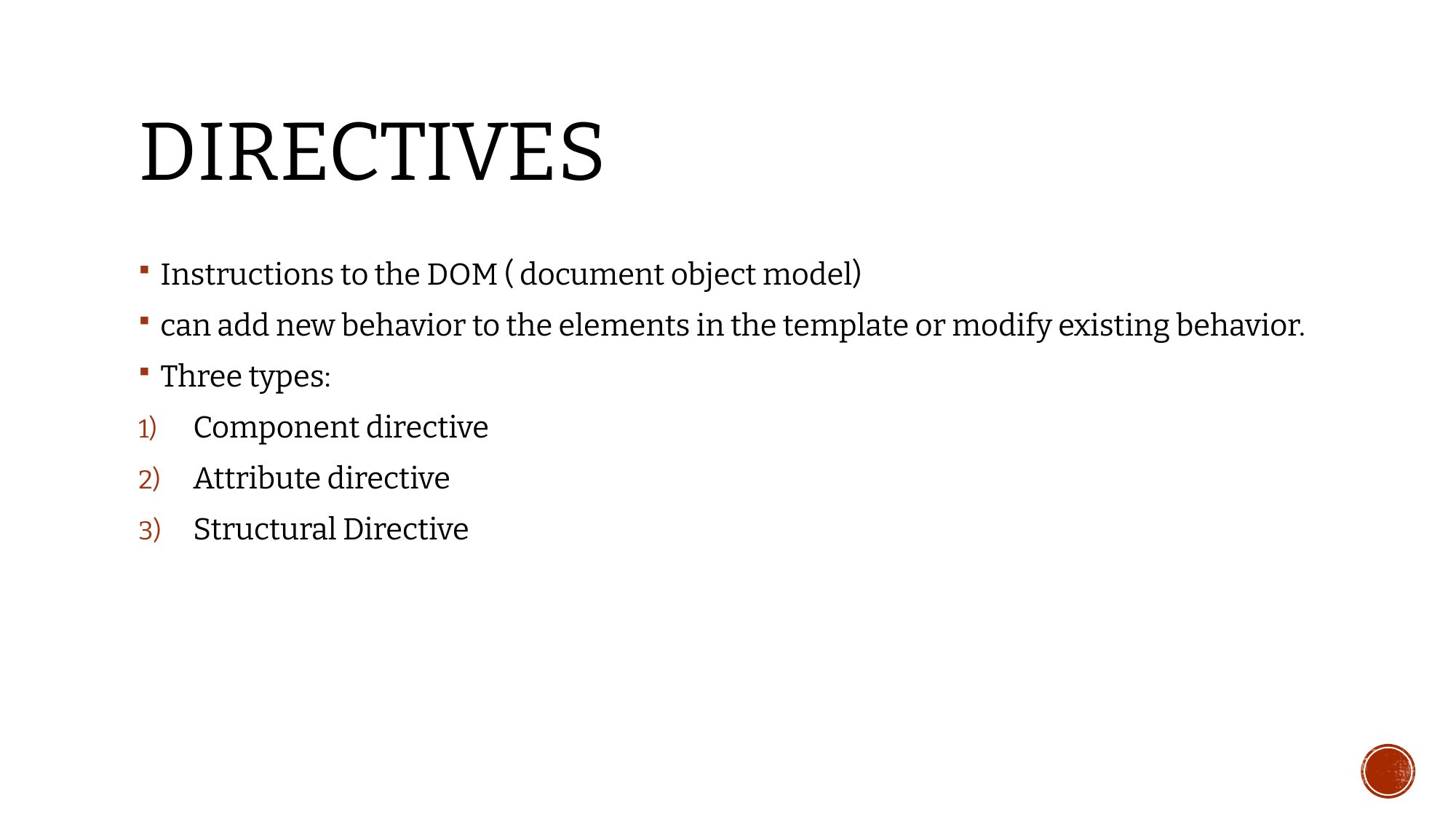

# directives
Instructions to the DOM ( document object model)
can add new behavior to the elements in the template or modify existing behavior.
Three types:
Component directive
Attribute directive
Structural Directive